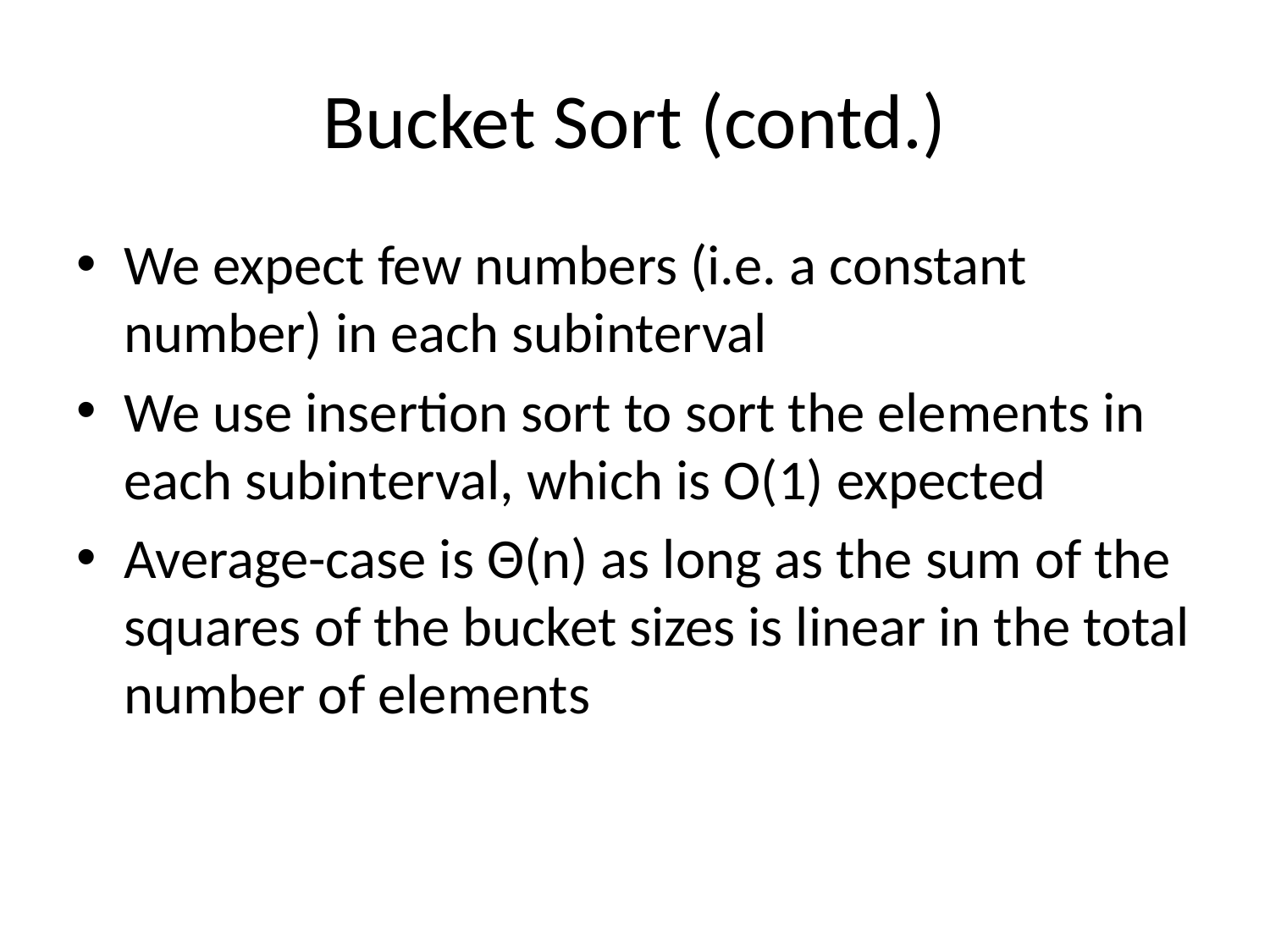

# Bucket Sort (contd.)
We expect few numbers (i.e. a constant number) in each subinterval
We use insertion sort to sort the elements in each subinterval, which is O(1) expected
Average-case is Θ(n) as long as the sum of the squares of the bucket sizes is linear in the total number of elements